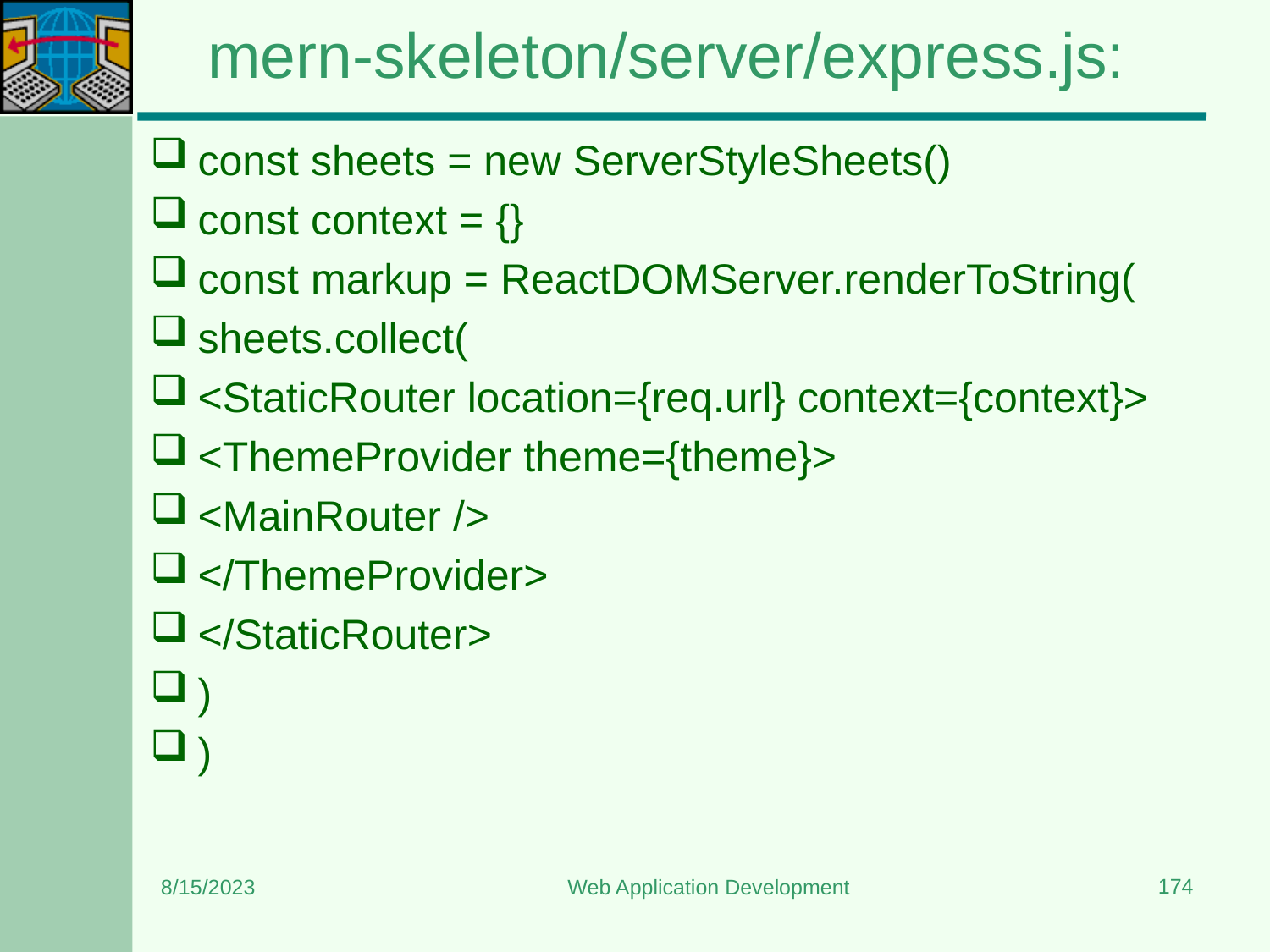

# mern-skeleton/server/express.js:
const sheets = new ServerStyleSheets()
const context = {}
const markup = ReactDOMServer.renderToString(
sheets.collect(
<StaticRouter location={req.url} context={context}>
<ThemeProvider theme={theme}>
<MainRouter />
</ThemeProvider>
</StaticRouter>
)
)
174
8/15/2023
Web Application Development